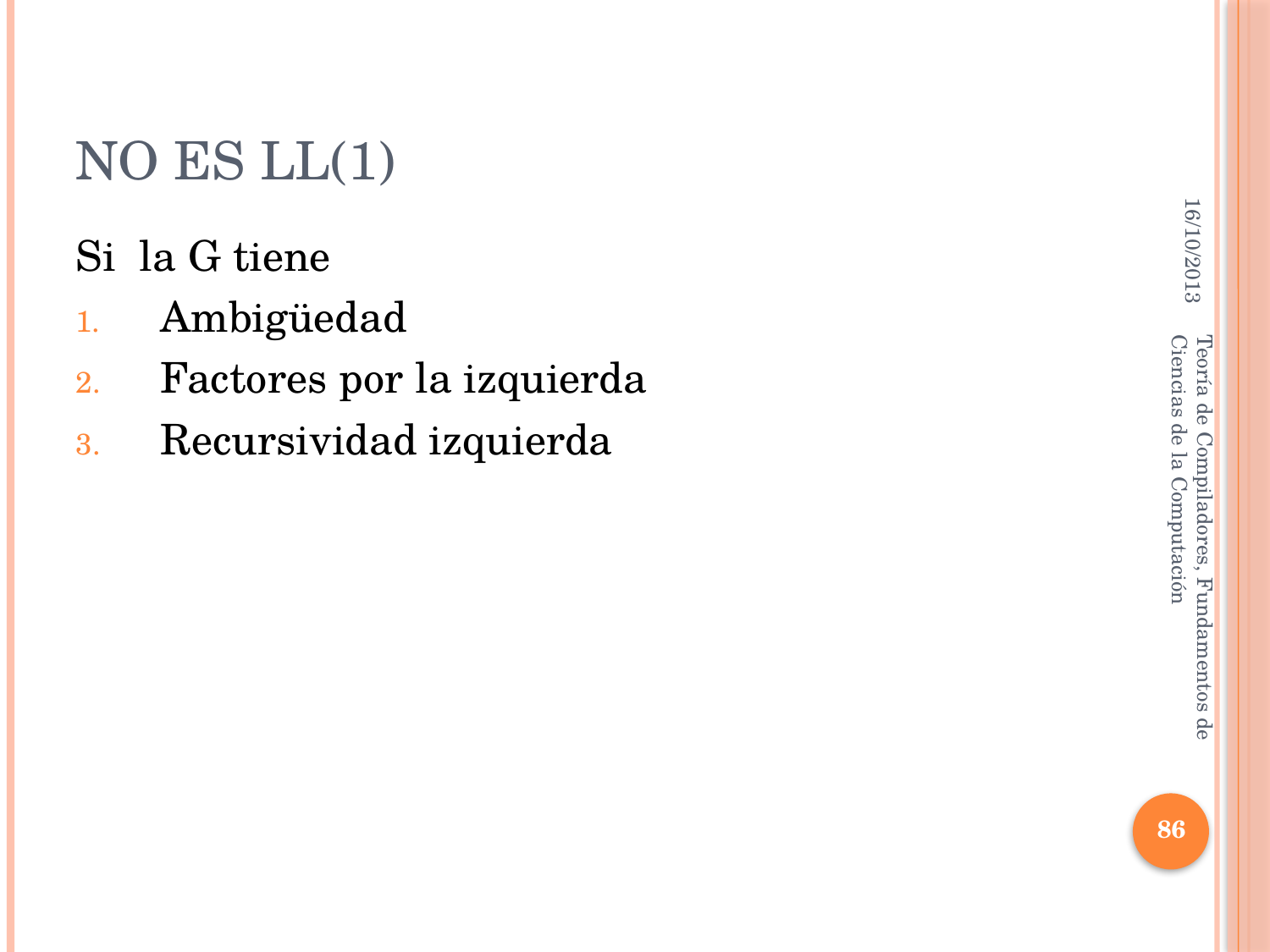

# No es LL(1)
16/10/2013
Si  la G tiene
Ambigüedad
Factores por la izquierda
Recursividad izquierda
Teoría de Compiladores, Fundamentos de Ciencias de la Computación
86